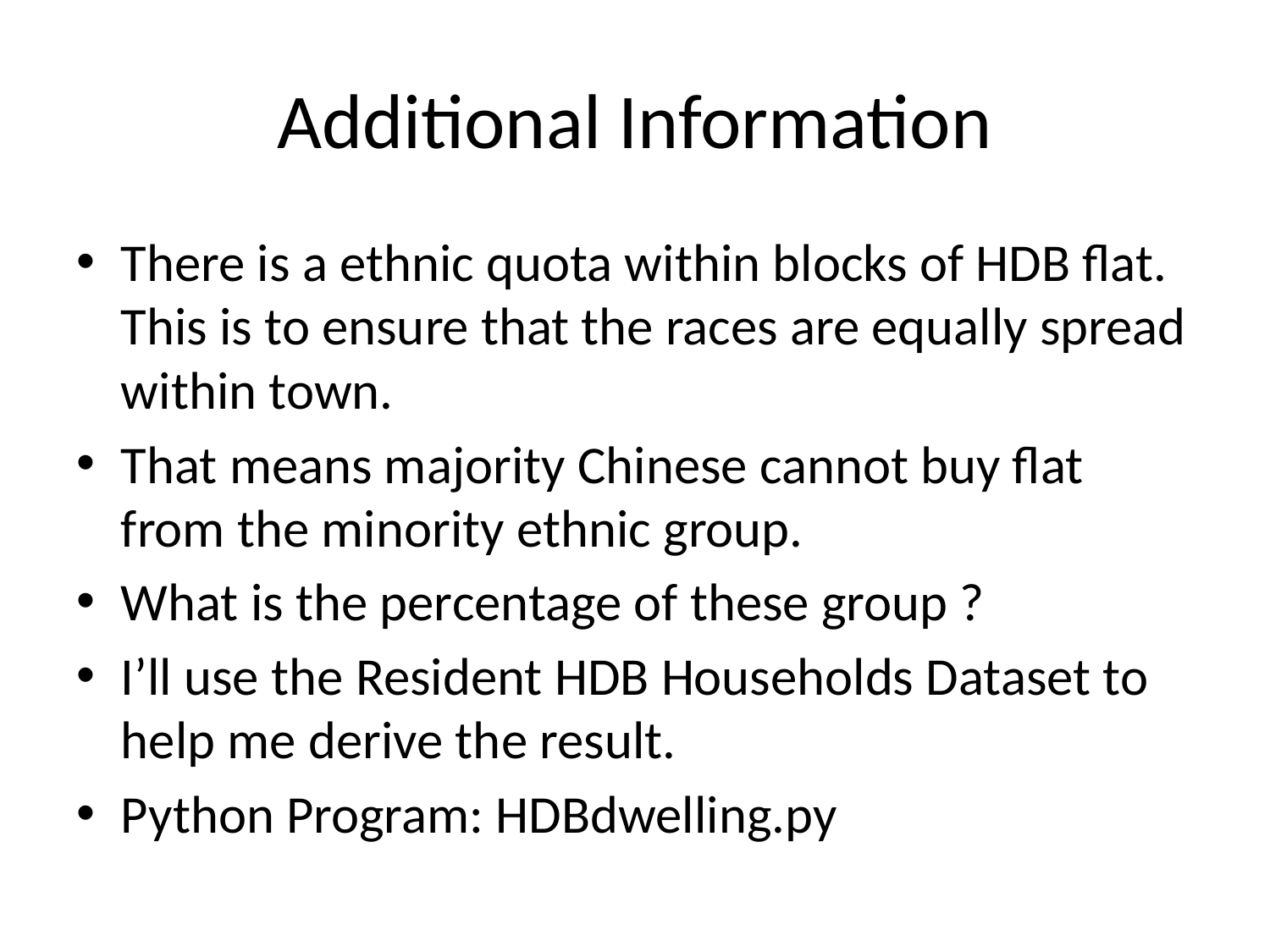

# Additional Information
There is a ethnic quota within blocks of HDB flat. This is to ensure that the races are equally spread within town.
That means majority Chinese cannot buy flat from the minority ethnic group.
What is the percentage of these group ?
I’ll use the Resident HDB Households Dataset to help me derive the result.
Python Program: HDBdwelling.py